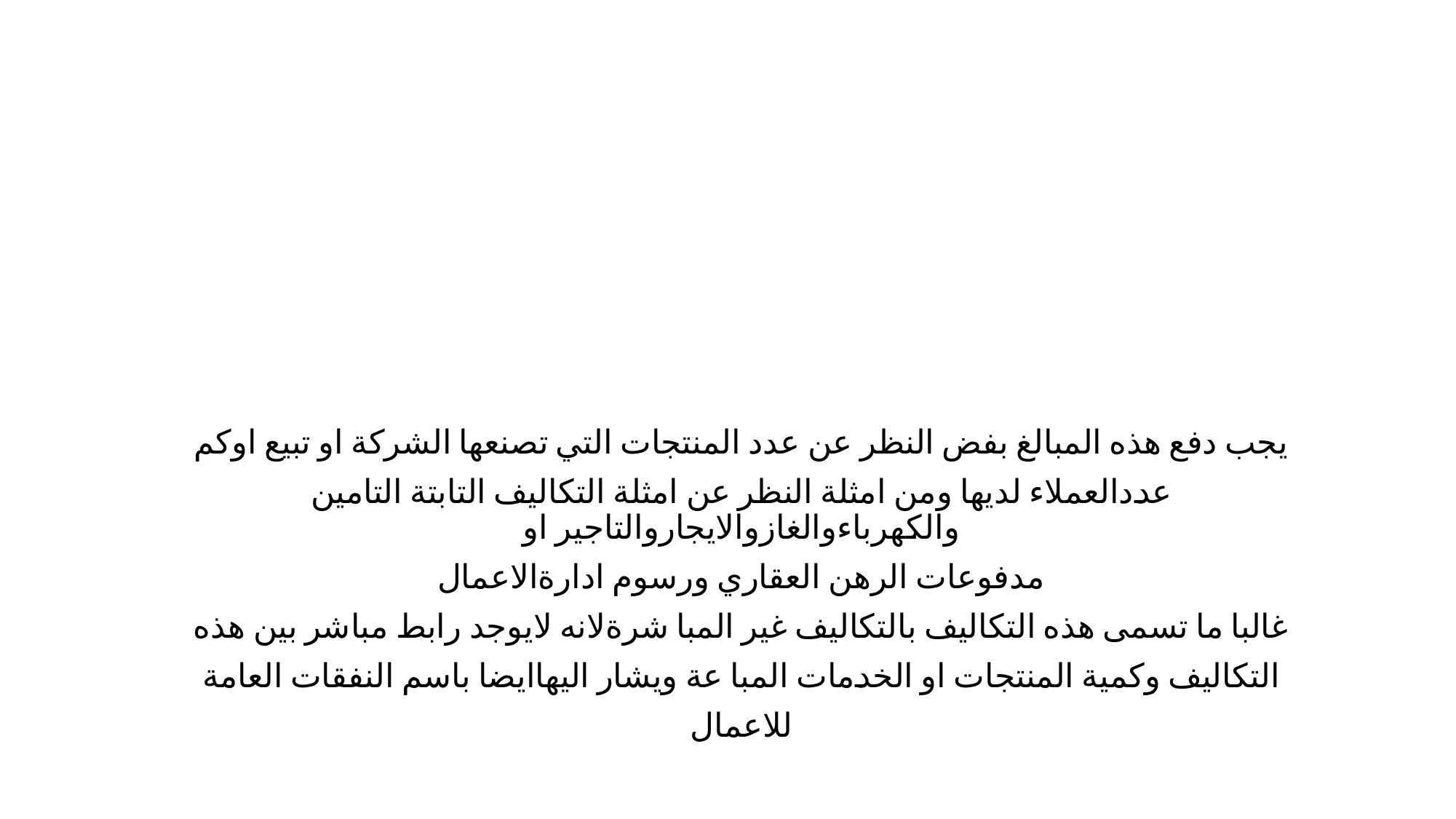

#
يجب دفع هذه المبالغ بفض النظر عن عدد المنتجات التي تصنعها الشركة او تبيع اوكم
عددالعملاء لديها ومن امثلة النظر عن امثلة التكاليف التابتة التامين والكهرباءوالغازوالايجاروالتاجير او
مدفوعات الرهن العقاري ورسوم ادارةالاعمال
غالبا ما تسمى هذه التكاليف بالتكاليف غير المبا شرةلانه لايوجد رابط مباشر بين هذه
التكاليف وكمية المنتجات او الخدمات المبا عة ويشار اليهاايضا باسم النفقات العامة
للاعمال